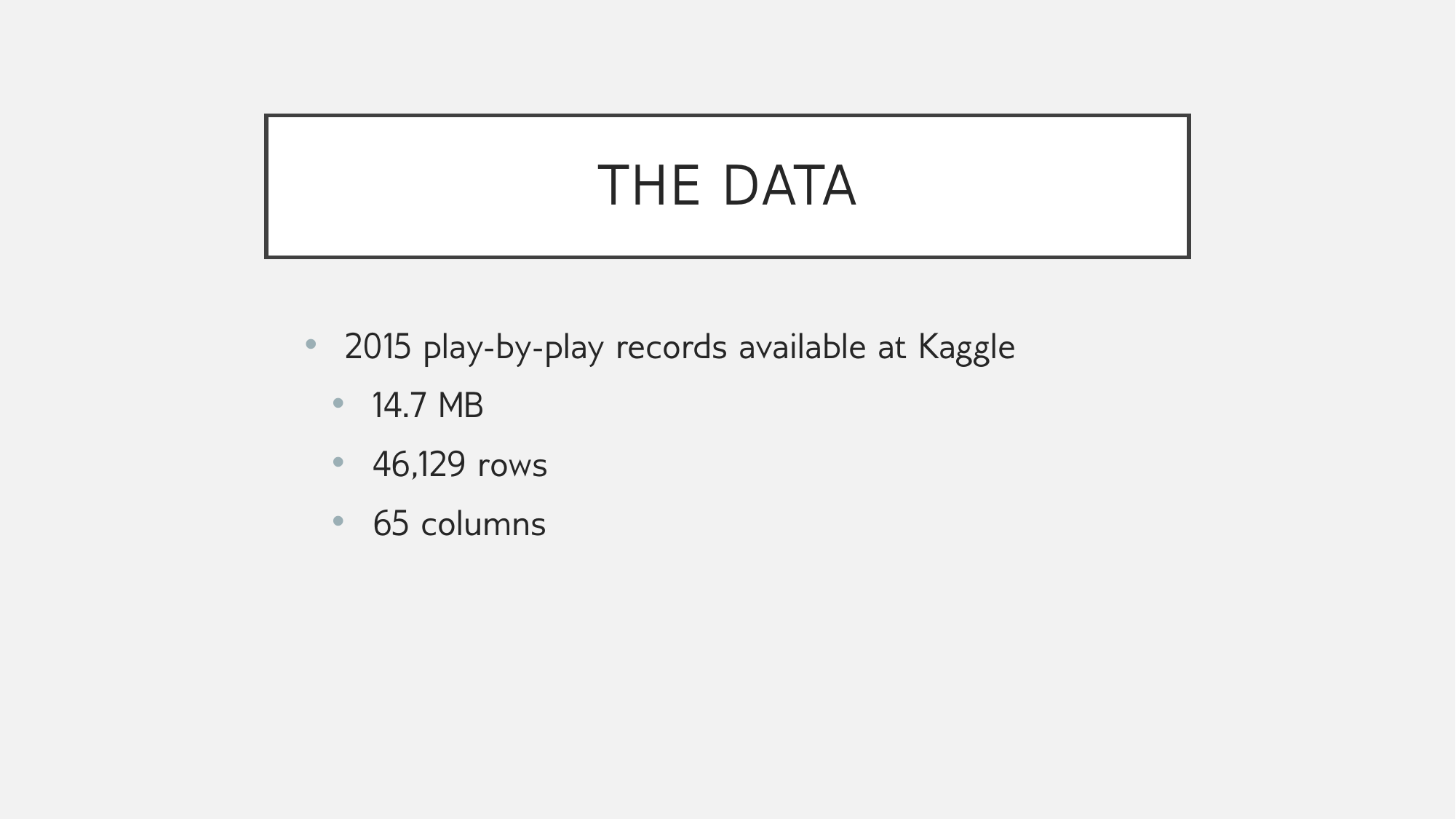

# The Data
2015 play-by-play records available at Kaggle
14.7 MB
46,129 rows
65 columns